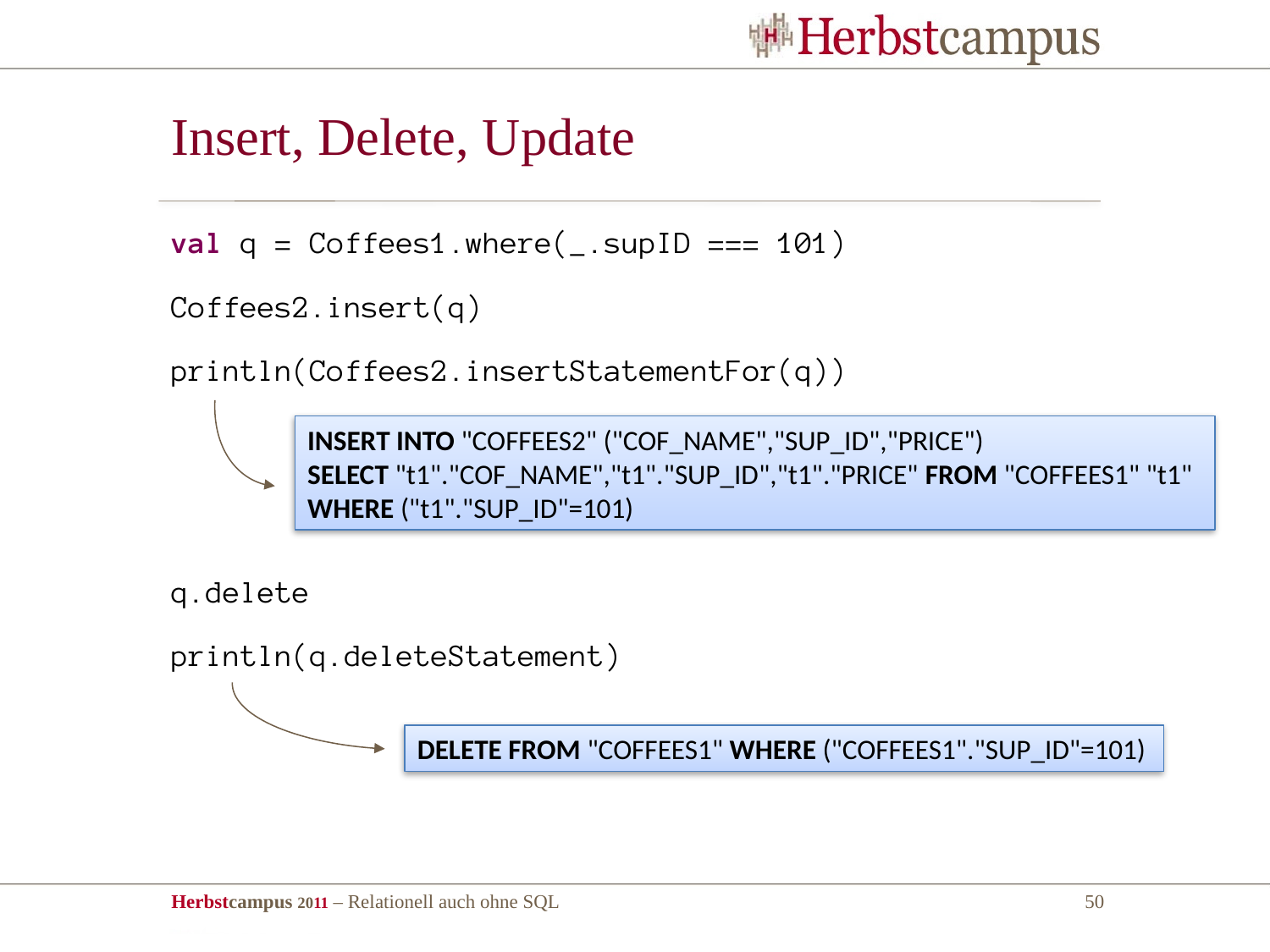

# Insert, Delete, Update
val q = Coffees1.where(_.supID === 101)

Coffees2.insert(q)

println(Coffees2.insertStatementFor(q))

q.delete

println(q.deleteStatement)

INSERT INTO "COFFEES2" ("COF_NAME","SUP_ID","PRICE")
SELECT "t1"."COF_NAME","t1"."SUP_ID","t1"."PRICE" FROM "COFFEES1" "t1"
WHERE ("t1"."SUP_ID"=101)

DELETE FROM "COFFEES1" WHERE ("COFFEES1"."SUP_ID"=101)